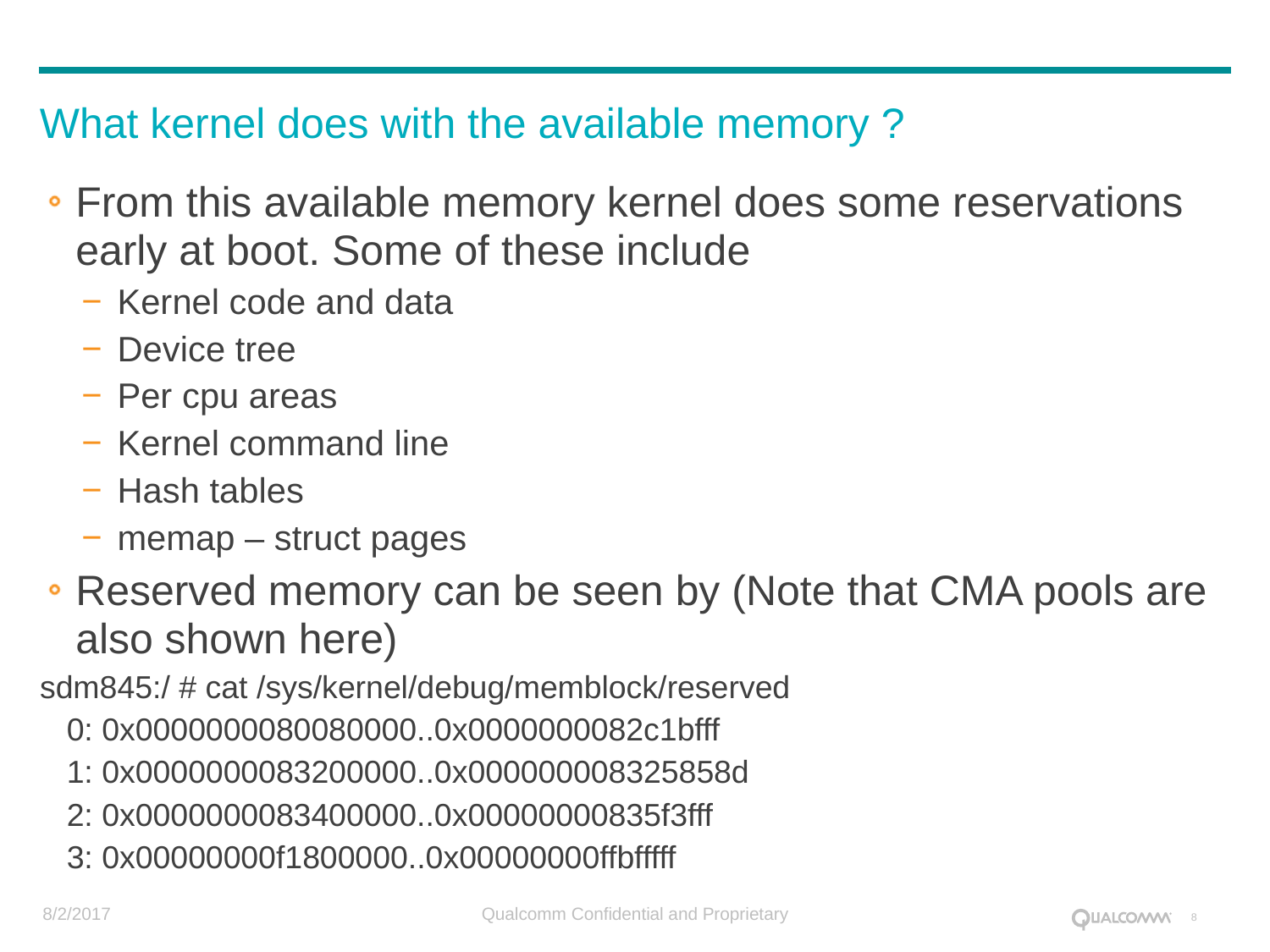

What kernel does with the available memory ?
From this available memory kernel does some reservations early at boot. Some of these include
Kernel code and data
Device tree
Per cpu areas
Kernel command line
Hash tables
memap – struct pages
Reserved memory can be seen by (Note that CMA pools are also shown here)
sdm845:/ # cat /sys/kernel/debug/memblock/reserved
   0: 0x0000000080080000..0x0000000082c1bfff
   1: 0x0000000083200000..0x000000008325858d
   2: 0x0000000083400000..0x00000000835f3fff
   3: 0x00000000f1800000..0x00000000ffbfffff